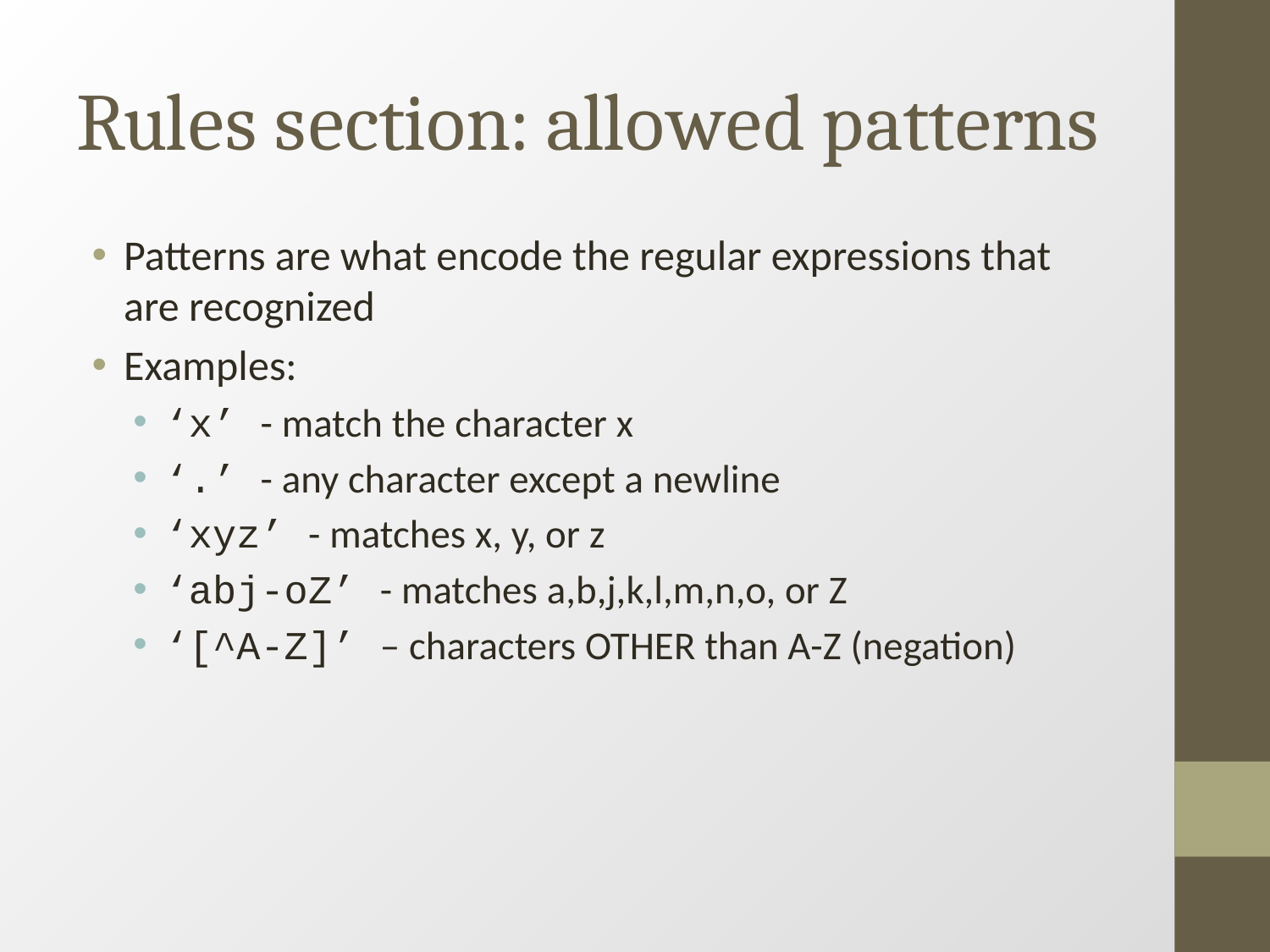

Rules section: allowed patterns
Patterns are what encode the regular expressions that are recognized
Examples:
‘x’ - match the character x
‘.’ - any character except a newline
‘xyz’ - matches x, y, or z
‘abj-oZ’ - matches a,b,j,k,l,m,n,o, or Z
‘[^A-Z]’ – characters OTHER than A-Z (negation)